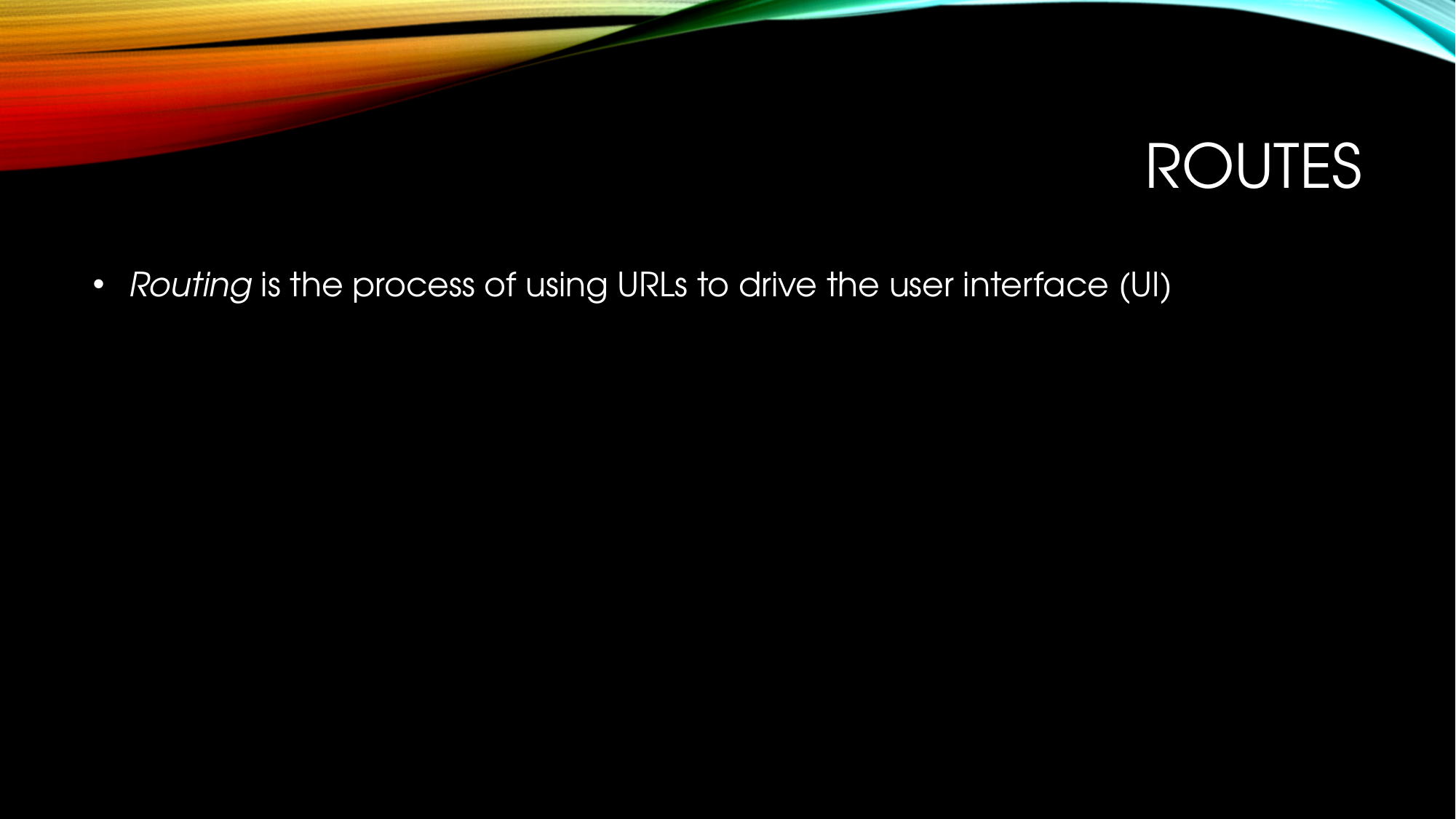

# Routes
 Routing is the process of using URLs to drive the user interface (UI)